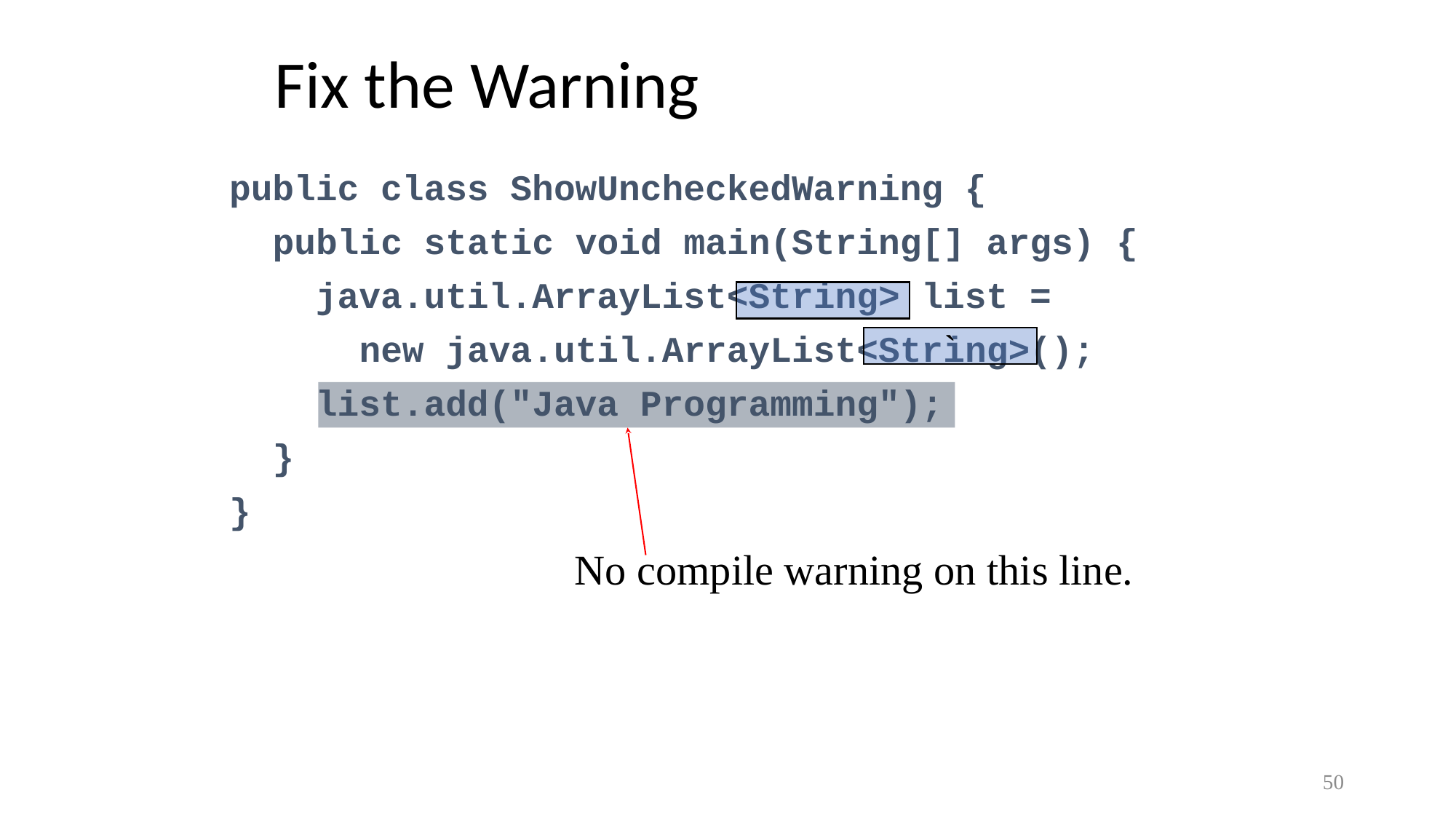

# Fix the Warning
public class ShowUncheckedWarning {
  public static void main(String[] args) {
    java.util.ArrayList<String> list =
      new java.util.ArrayList<String>();
    list.add("Java Programming");
  }
}

`

No compile warning on this line.
50